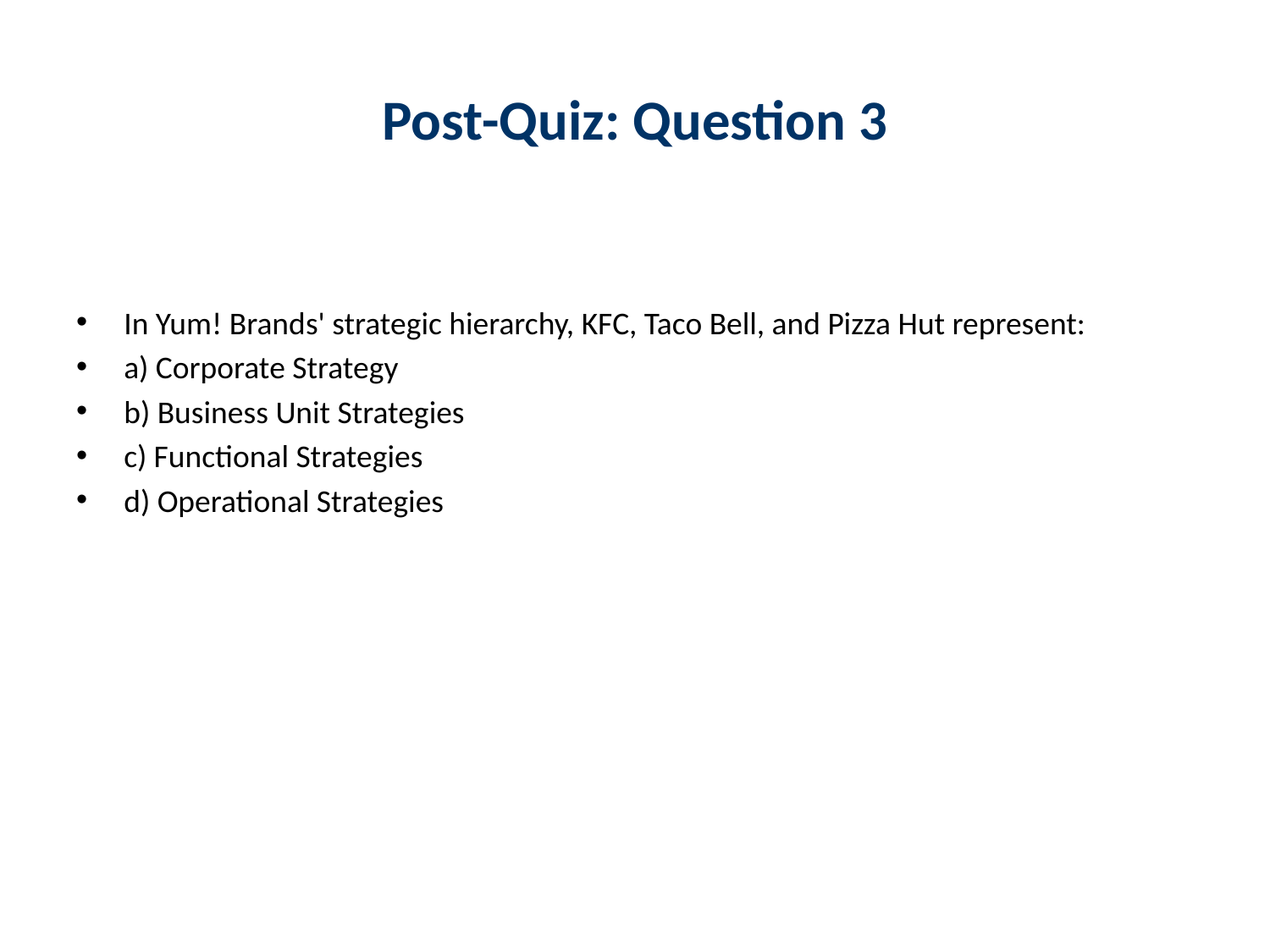

# Post-Quiz: Question 3

In Yum! Brands' strategic hierarchy, KFC, Taco Bell, and Pizza Hut represent:
a) Corporate Strategy
b) Business Unit Strategies
c) Functional Strategies
d) Operational Strategies